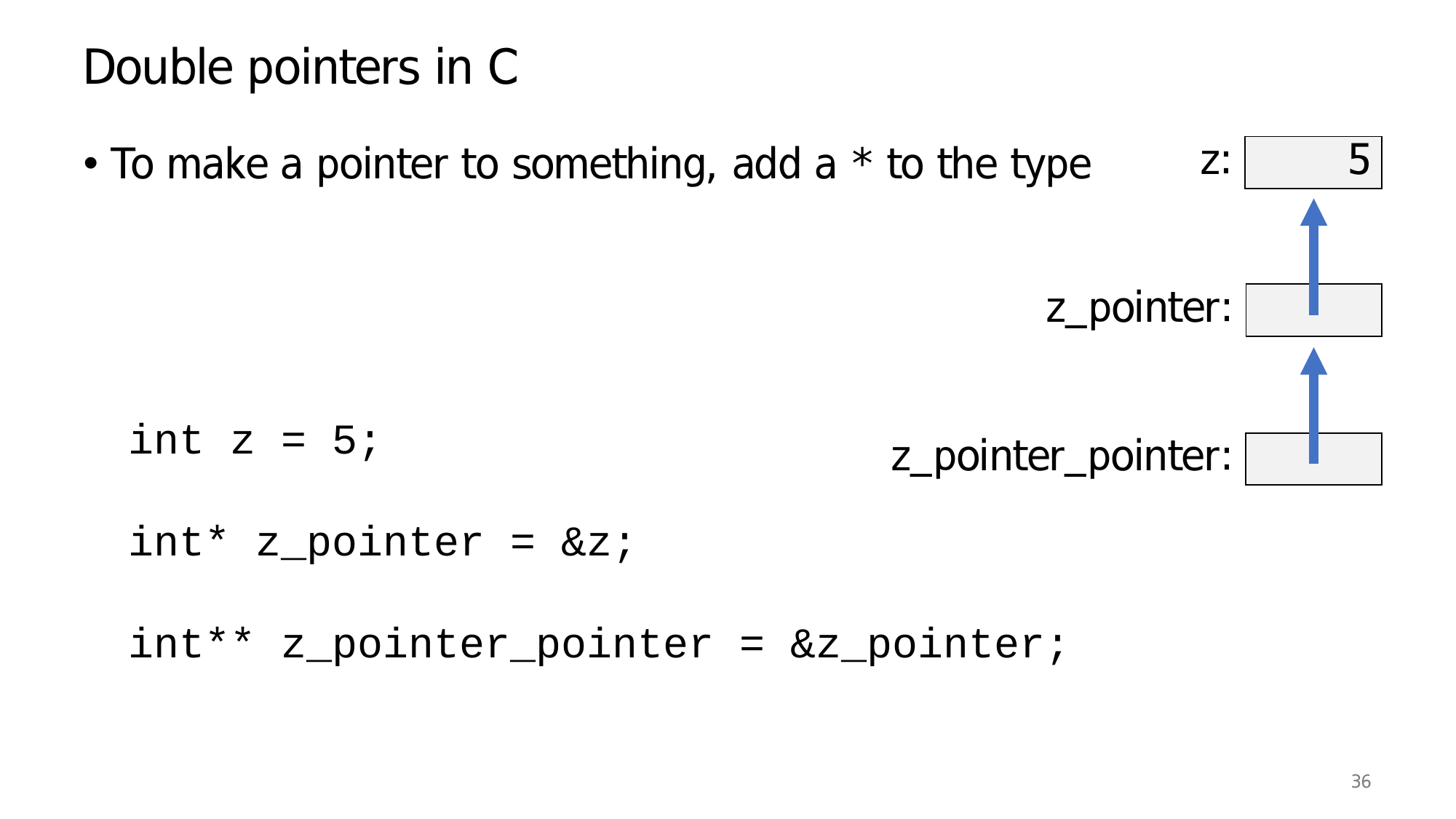

# Double pointers in C
To make a pointer to something, add a * to the type

| z: | 5 |
| --- | --- |
| z\_pointer: |  |
| --- | --- |
int z = 5;

int* z_pointer = &z;

int** z_pointer_pointer = &z_pointer;
| z\_pointer\_pointer: |  |
| --- | --- |
36